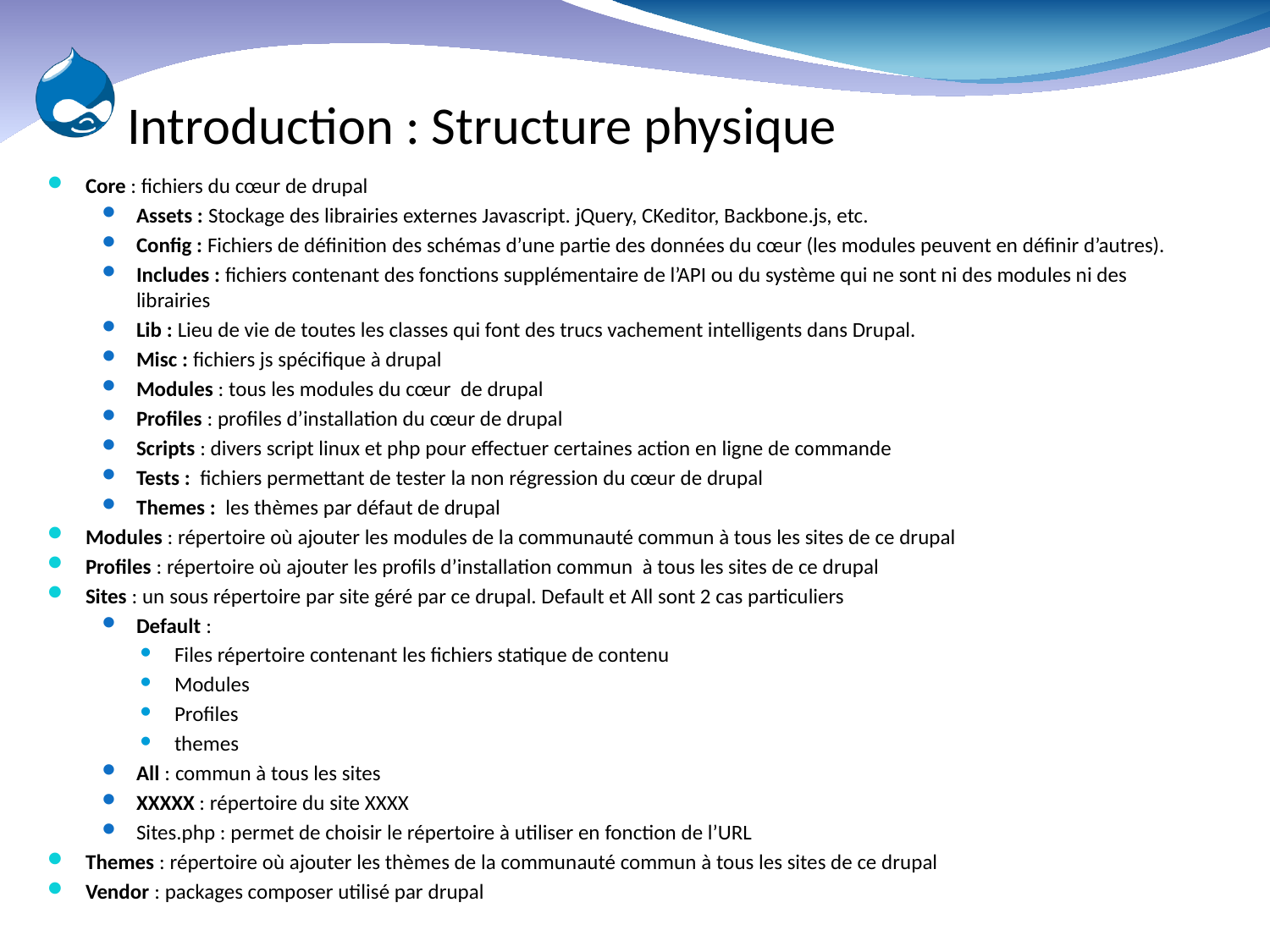

# Introduction : Structure physique
Core : fichiers du cœur de drupal
Assets : Stockage des librairies externes Javascript. jQuery, CKeditor, Backbone.js, etc.
Config : Fichiers de définition des schémas d’une partie des données du cœur (les modules peuvent en définir d’autres).
Includes : fichiers contenant des fonctions supplémentaire de l’API ou du système qui ne sont ni des modules ni des librairies
Lib : Lieu de vie de toutes les classes qui font des trucs vachement intelligents dans Drupal.
Misc : fichiers js spécifique à drupal
Modules : tous les modules du cœur  de drupal
Profiles : profiles d’installation du cœur de drupal
Scripts : divers script linux et php pour effectuer certaines action en ligne de commande
Tests :  fichiers permettant de tester la non régression du cœur de drupal
Themes :  les thèmes par défaut de drupal
Modules : répertoire où ajouter les modules de la communauté commun à tous les sites de ce drupal
Profiles : répertoire où ajouter les profils d’installation commun  à tous les sites de ce drupal
Sites : un sous répertoire par site géré par ce drupal. Default et All sont 2 cas particuliers
Default :
Files répertoire contenant les fichiers statique de contenu
Modules
Profiles
themes
All : commun à tous les sites
XXXXX : répertoire du site XXXX
Sites.php : permet de choisir le répertoire à utiliser en fonction de l’URL
Themes : répertoire où ajouter les thèmes de la communauté commun à tous les sites de ce drupal
Vendor : packages composer utilisé par drupal